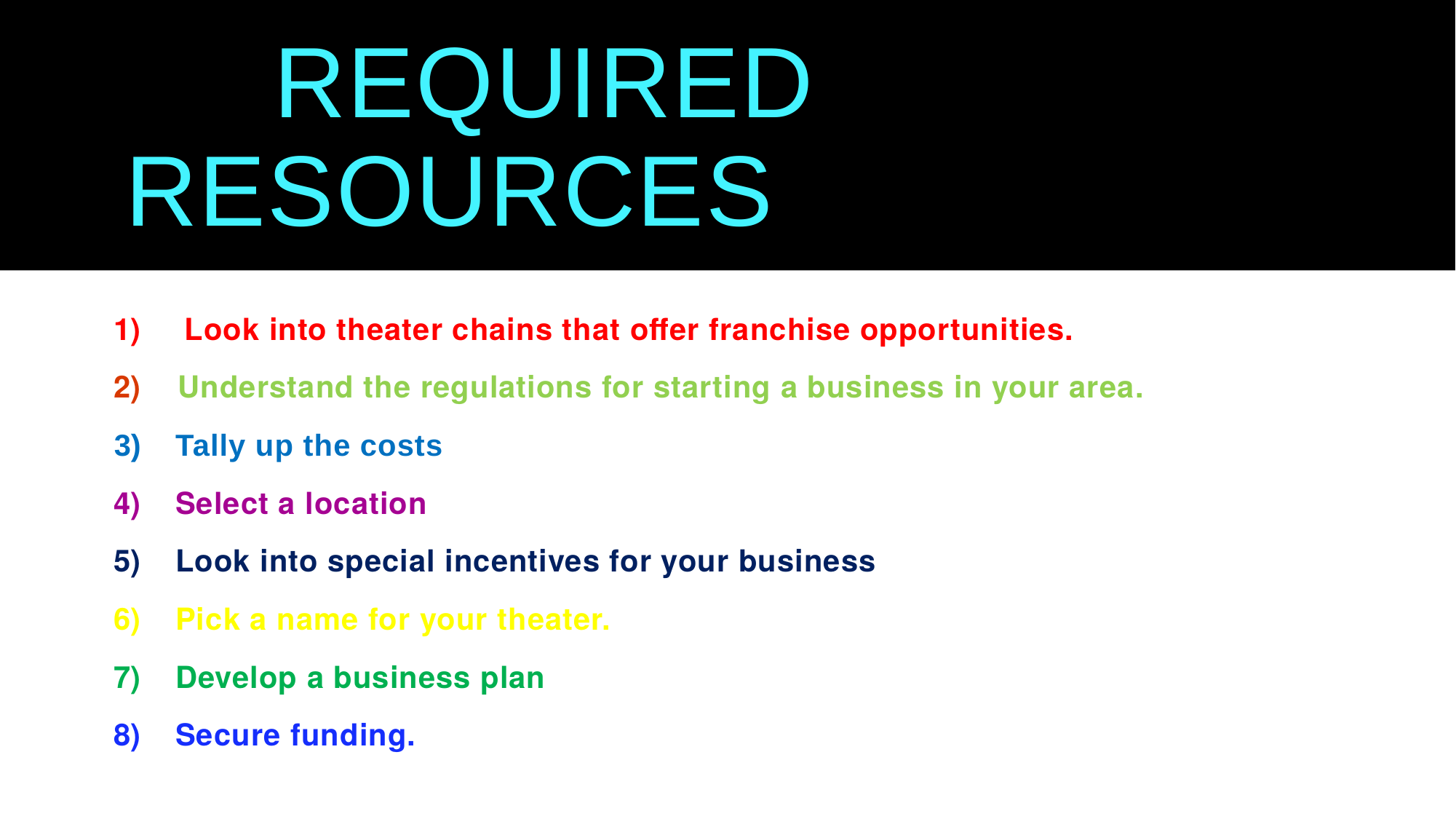

A MOVIE THEATER NEEDS THE FOLLOWING TO BE MADE:-
A MOVIE THEATER NEEDS THE FOLLOWING TO BE MADE:-
# REQUIRED  RESOURCES
 Look into theater chains that offer franchise opportunities.
 Understand the regulations for starting a business in your area.
Tally up the costs
Select a location
Look into special incentives for your business
Pick a name for your theater.
Develop a business plan
Secure funding.